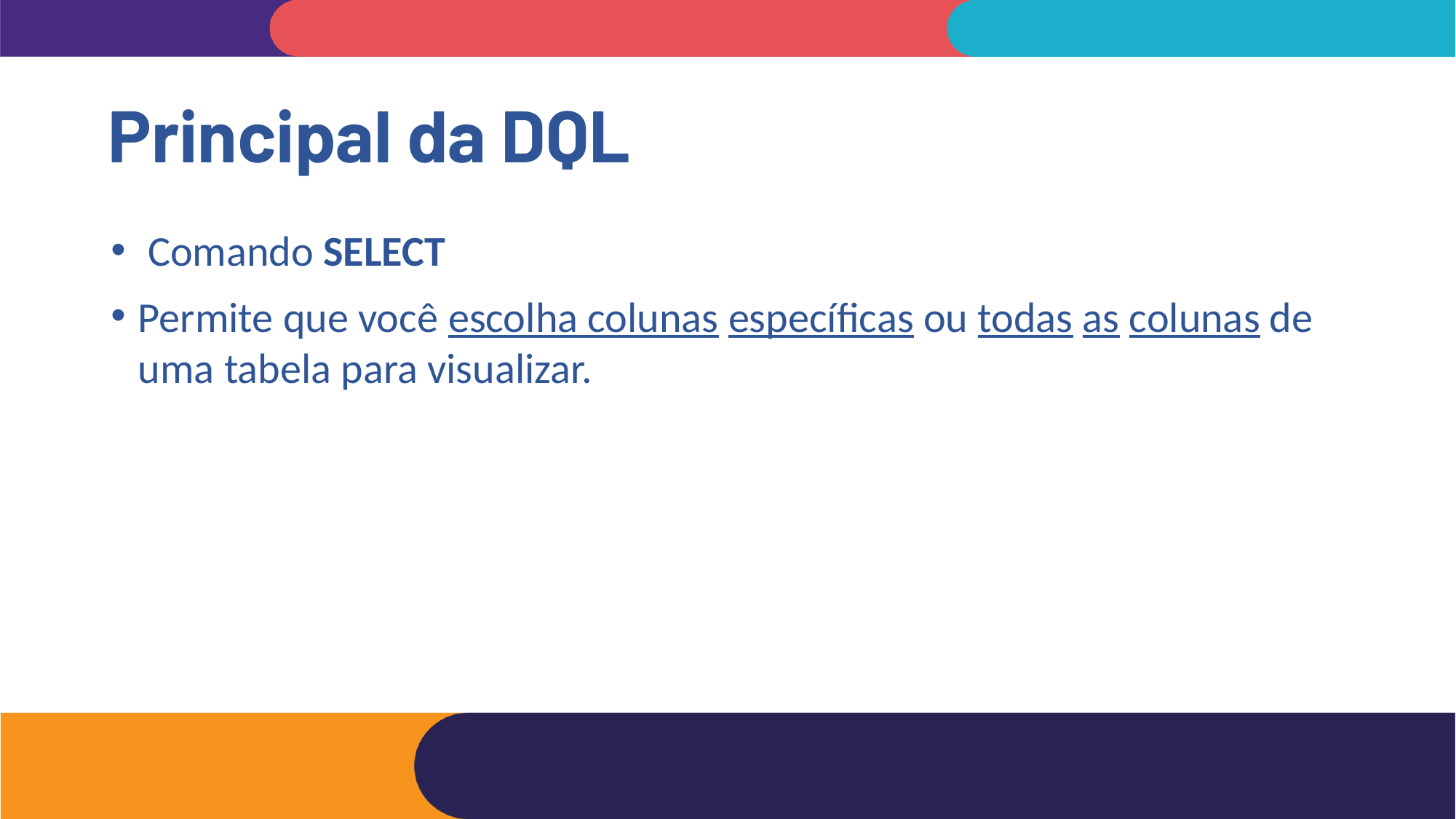

# Principal da DQL
 Comando SELECT
Permite que você escolha colunas específicas ou todas as colunas de uma tabela para visualizar.